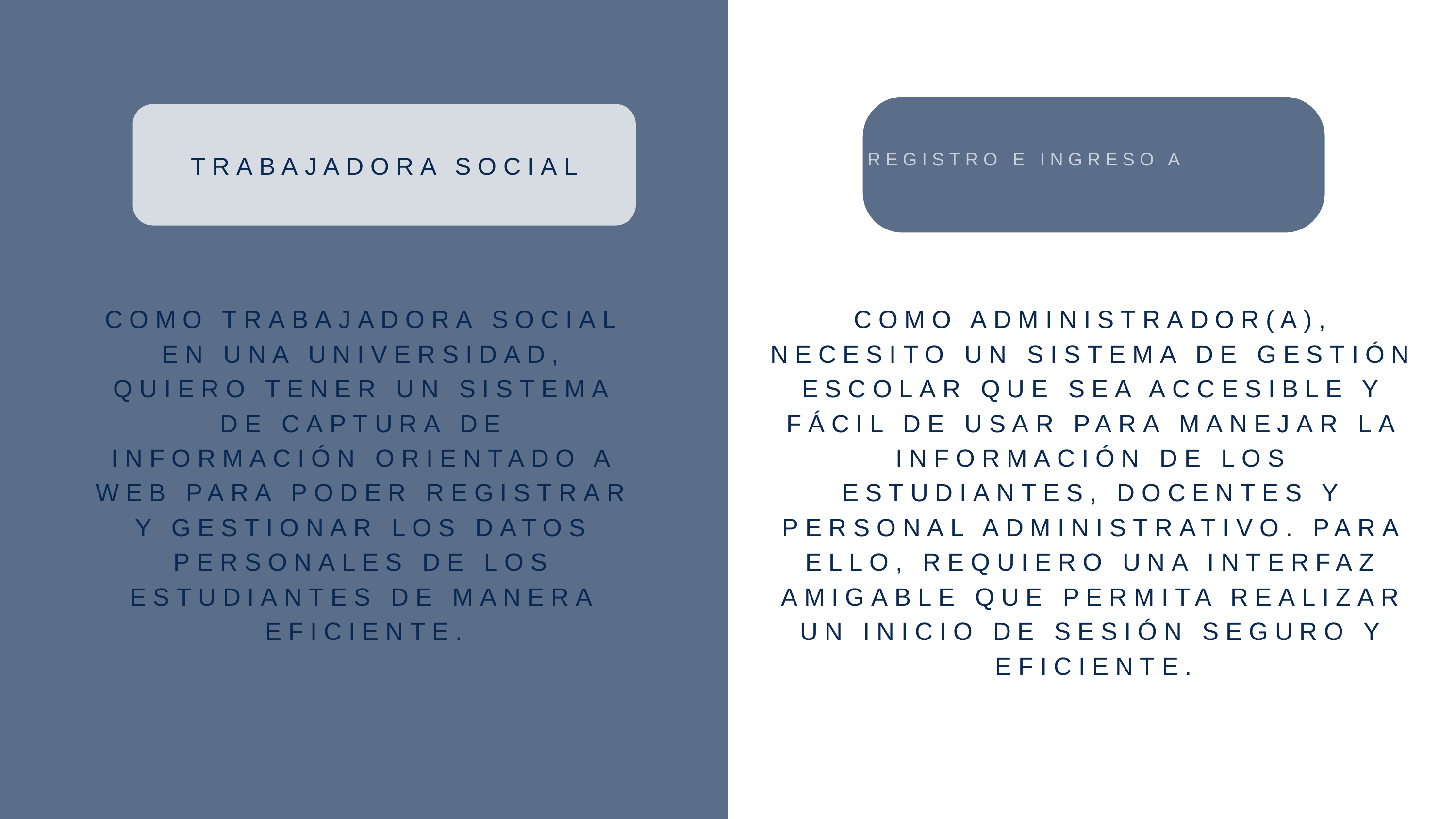

REGISTRO E INGRESO AL SISTEMA

TRABAJADORA SOCIAL
COMO TRABAJADORA SOCIAL EN UNA UNIVERSIDAD, QUIERO TENER UN SISTEMA DE CAPTURA DE INFORMACIÓN ORIENTADO A WEB PARA PODER REGISTRAR Y GESTIONAR LOS DATOS PERSONALES DE LOS ESTUDIANTES DE MANERA EFICIENTE.
COMO ADMINISTRADOR(A), NECESITO UN SISTEMA DE GESTIÓN ESCOLAR QUE SEA ACCESIBLE Y FÁCIL DE USAR PARA MANEJAR LA INFORMACIÓN DE LOS ESTUDIANTES, DOCENTES Y PERSONAL ADMINISTRATIVO. PARA ELLO, REQUIERO UNA INTERFAZ AMIGABLE QUE PERMITA REALIZAR UN INICIO DE SESIÓN SEGURO Y EFICIENTE.